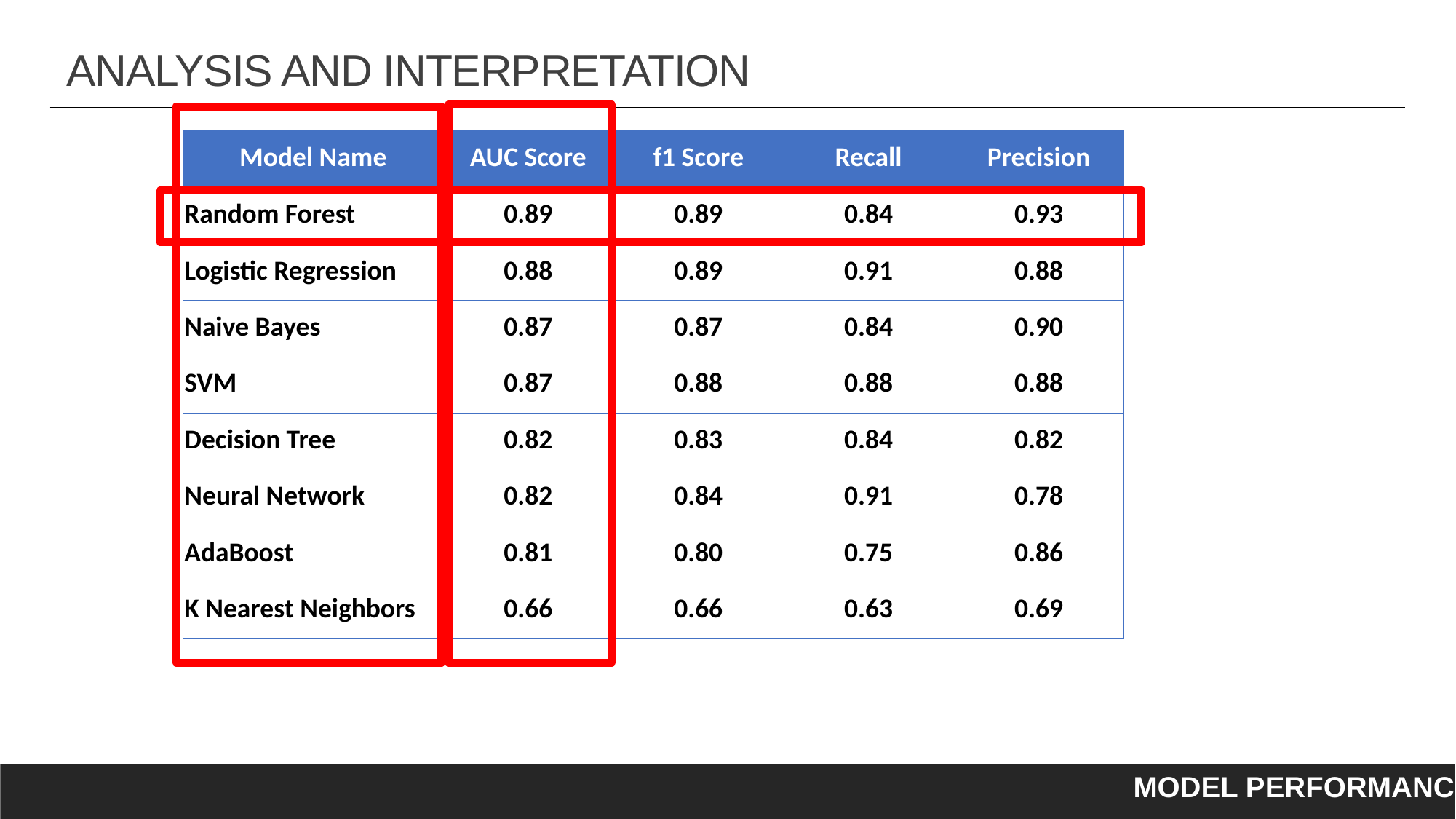

ANALYSIS AND INTERPRETATION

| Model Name | AUC Score | f1 Score | Recall | Precision |
| --- | --- | --- | --- | --- |
| Random Forest | 0.89 | 0.89 | 0.84 | 0.93 |
| Logistic Regression | 0.88 | 0.89 | 0.91 | 0.88 |
| Naive Bayes | 0.87 | 0.87 | 0.84 | 0.90 |
| SVM | 0.87 | 0.88 | 0.88 | 0.88 |
| Decision Tree | 0.82 | 0.83 | 0.84 | 0.82 |
| Neural Network | 0.82 | 0.84 | 0.91 | 0.78 |
| AdaBoost | 0.81 | 0.80 | 0.75 | 0.86 |
| K Nearest Neighbors | 0.66 | 0.66 | 0.63 | 0.69 |

MODEL PERFORMANCE